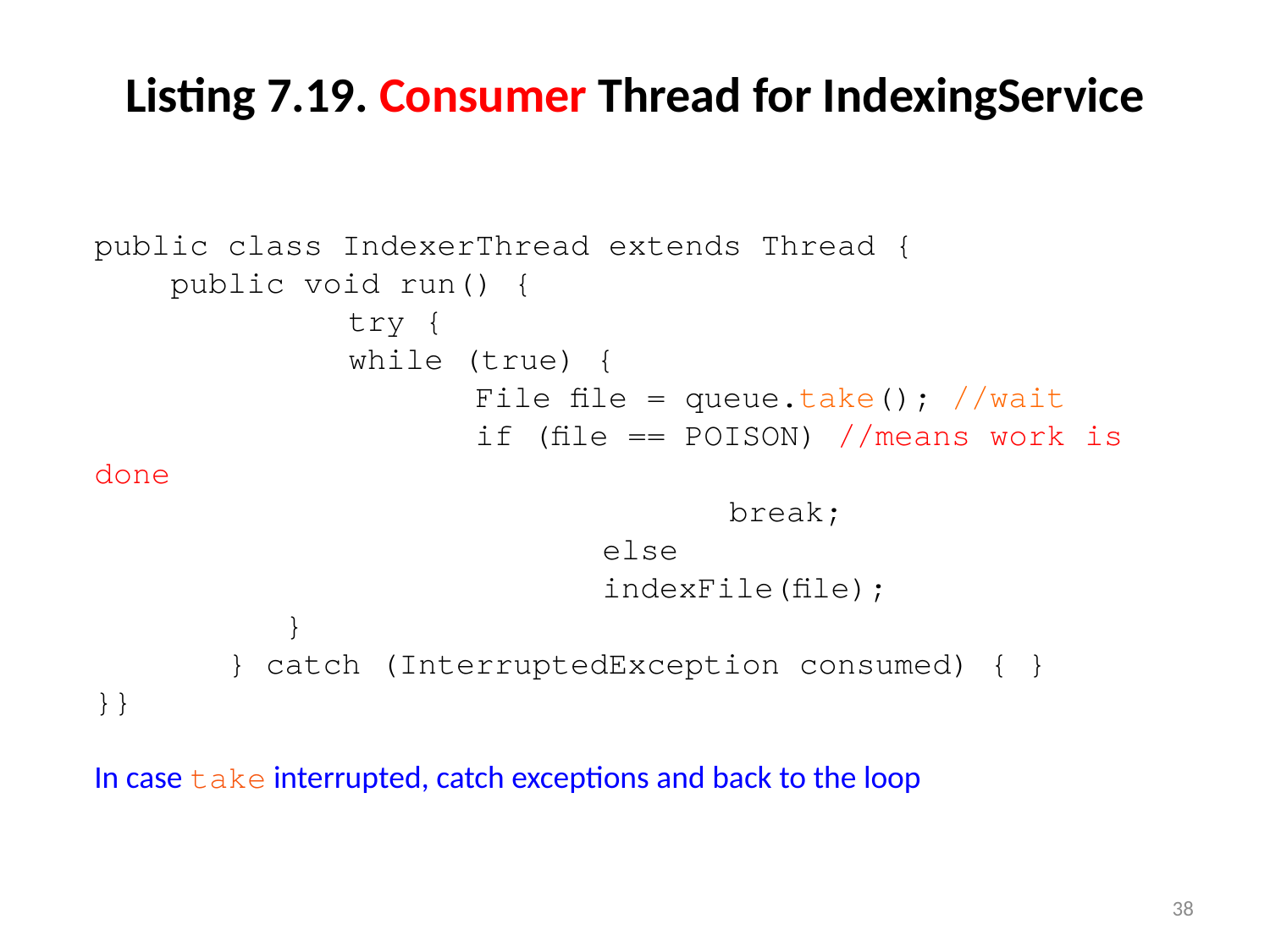

# Listing 7.19. Consumer Thread for IndexingService
public class IndexerThread extends Thread {
    public void run() {
		try {
    		while (true) {
        		File file = queue.take(); //wait
        		if (file == POISON) //means work is done
					break;
				else
           			indexFile(file);
          }
       } catch (InterruptedException consumed) { }
}}

In case take interrupted, catch exceptions and back to the loop
38